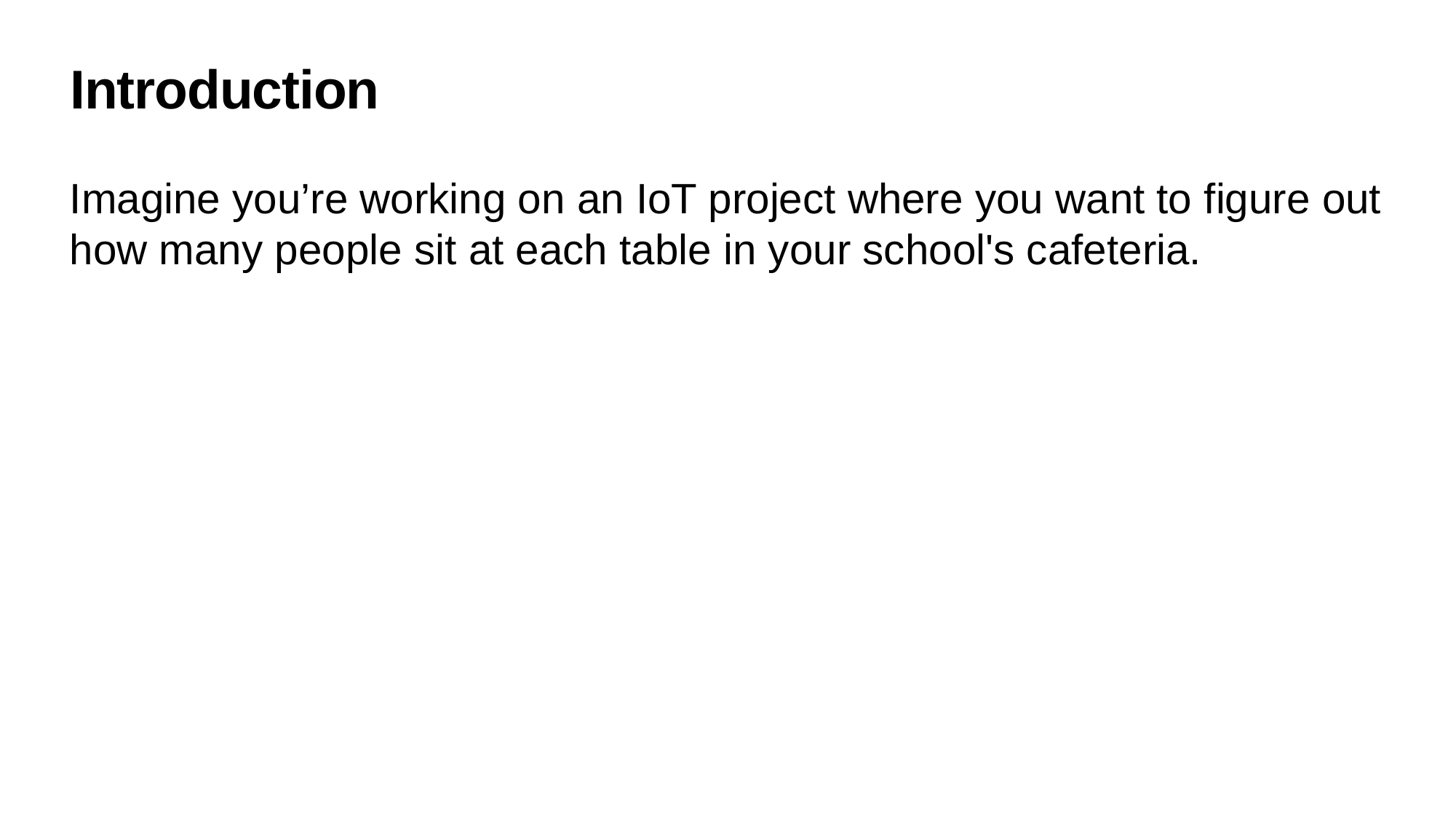

# Introduction
Imagine you’re working on an IoT project where you want to figure out how many people sit at each table in your school's cafeteria.